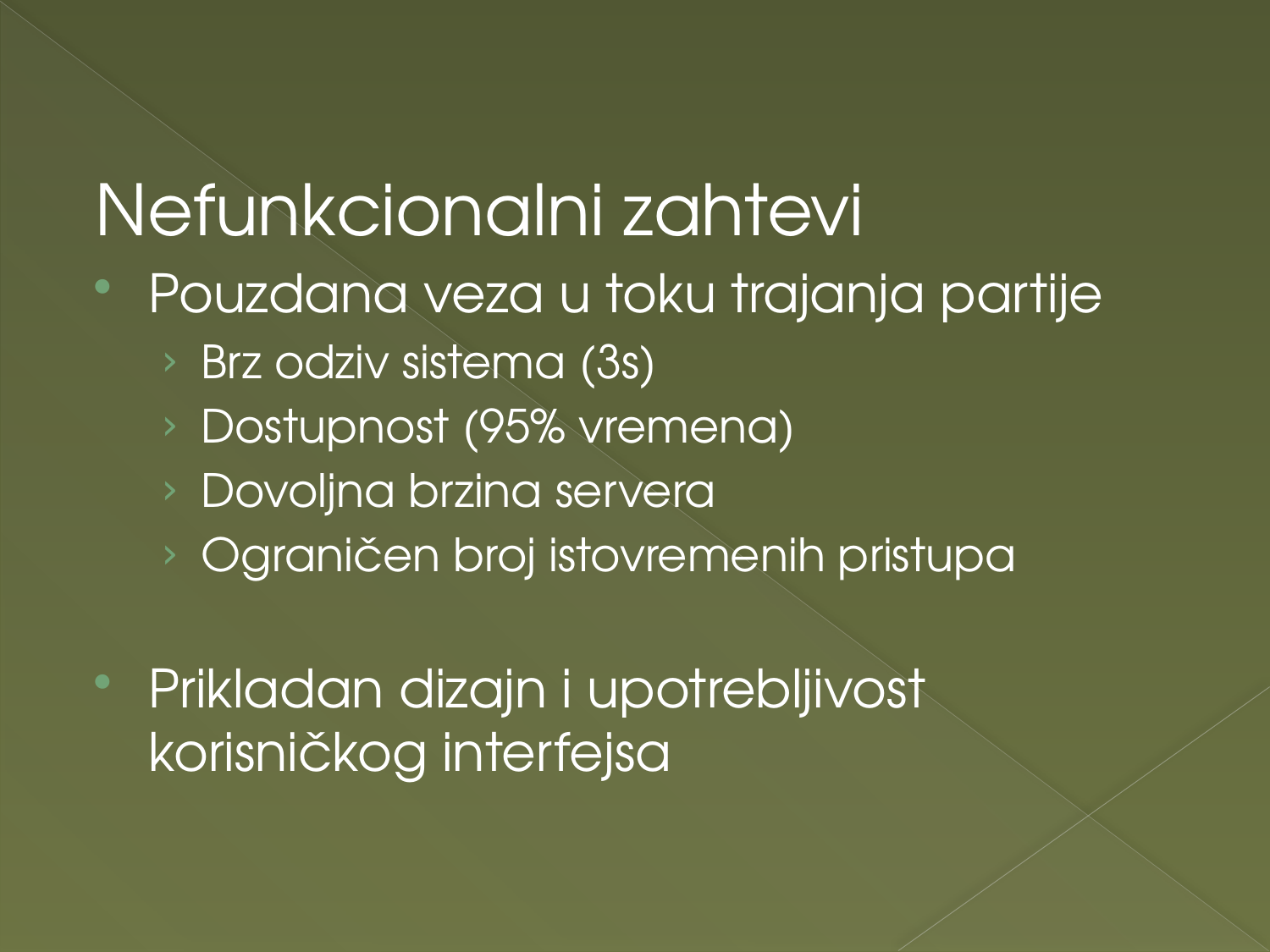

Nefunkcionalni zahtevi
Pouzdana veza u toku trajanja partije
Brz odziv sistema (3s)
Dostupnost (95% vremena)
Dovoljna brzina servera
Ograničen broj istovremenih pristupa

Prikladan dizajn i upotrebljivost korisničkog interfejsa